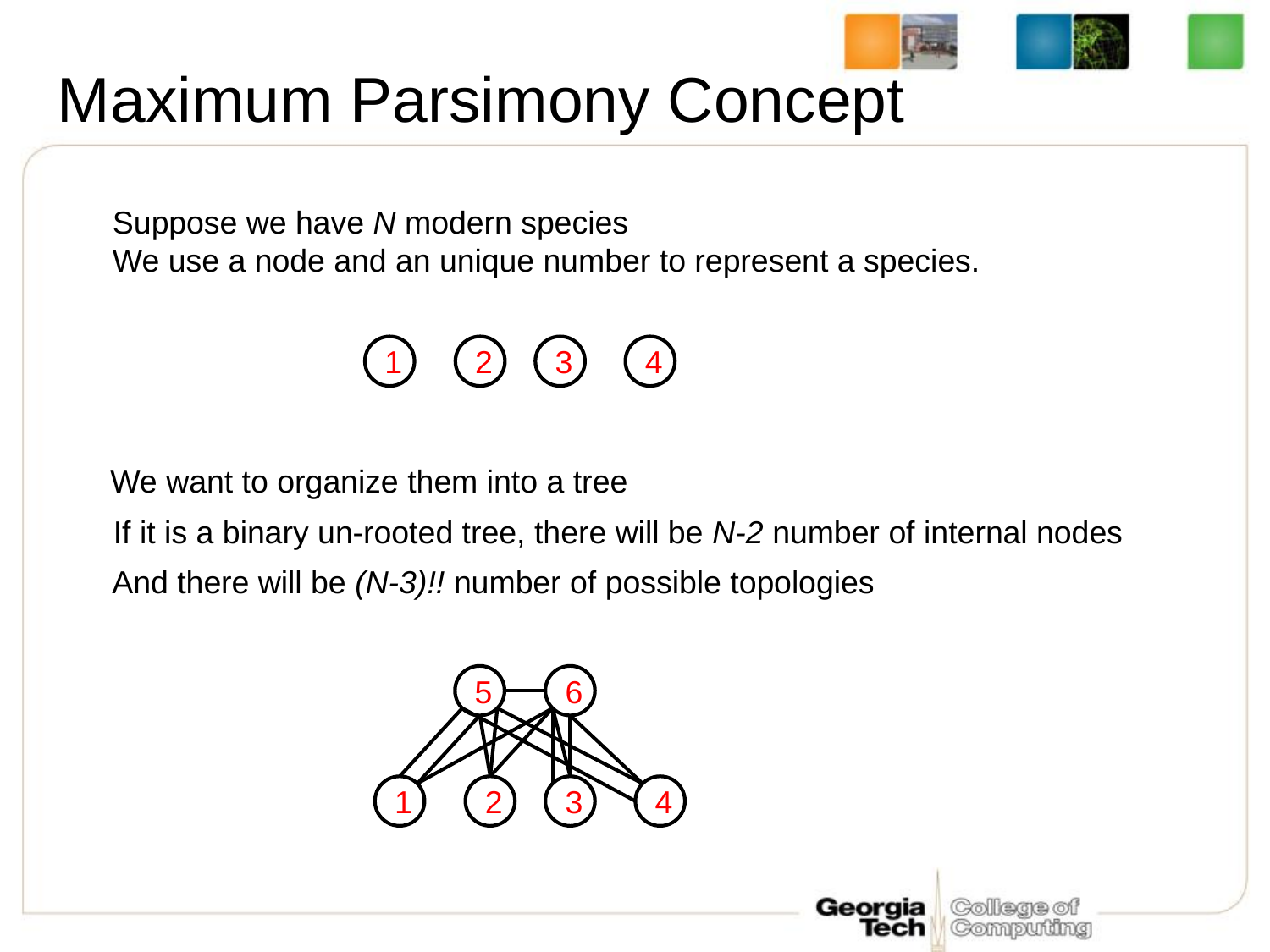

# Maximum Parsimony Concept
Suppose we have N modern species
We use a node and an unique number to represent a species.
1
2
3
4
We want to organize them into a tree
If it is a binary un-rooted tree, there will be N-2 number of internal nodes
And there will be (N-3)!! number of possible topologies
5
6
1
2
3
4